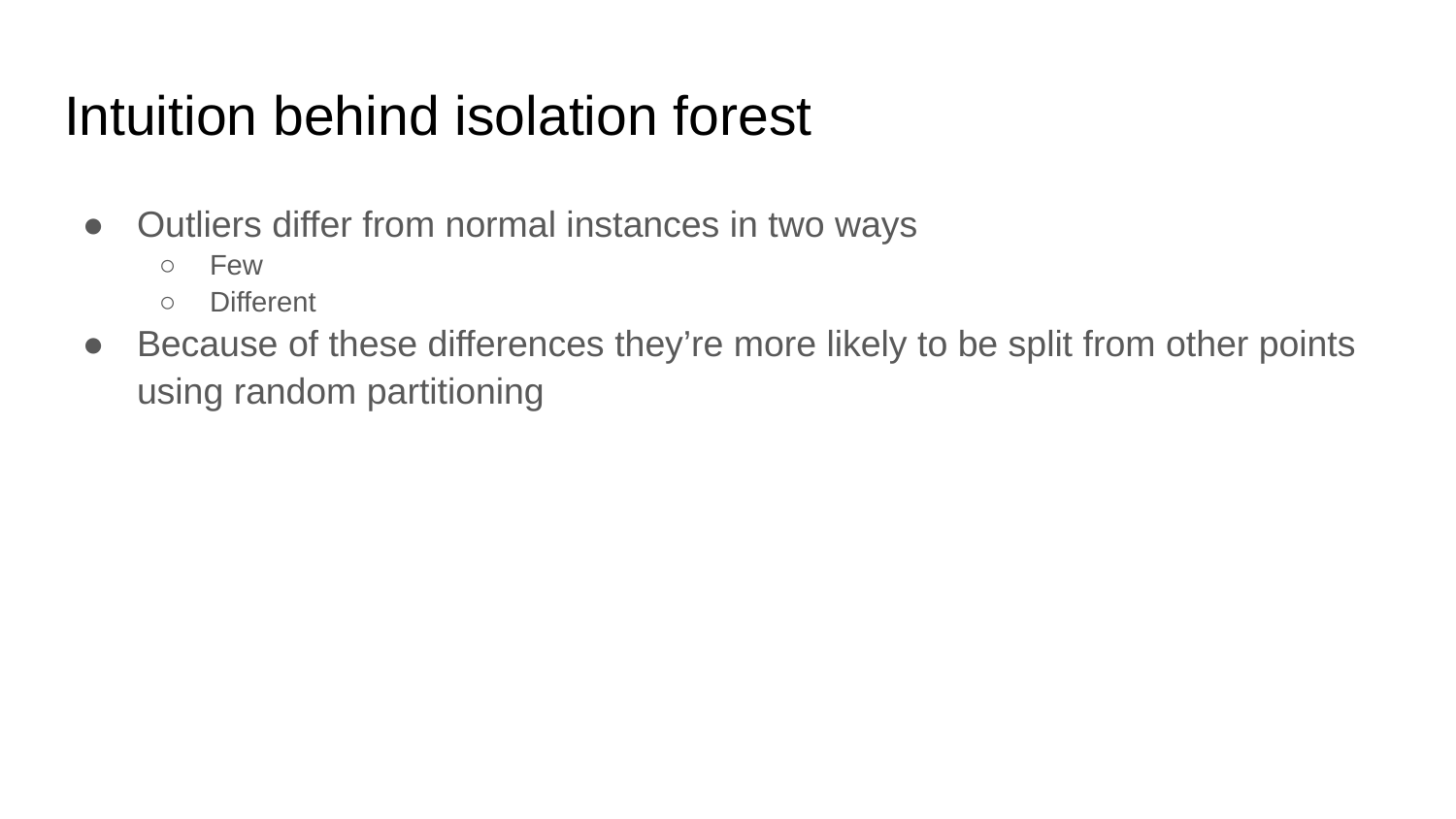

# Intuition behind isolation forest
Outliers differ from normal instances in two ways
Few
Different
Because of these differences they’re more likely to be split from other points using random partitioning